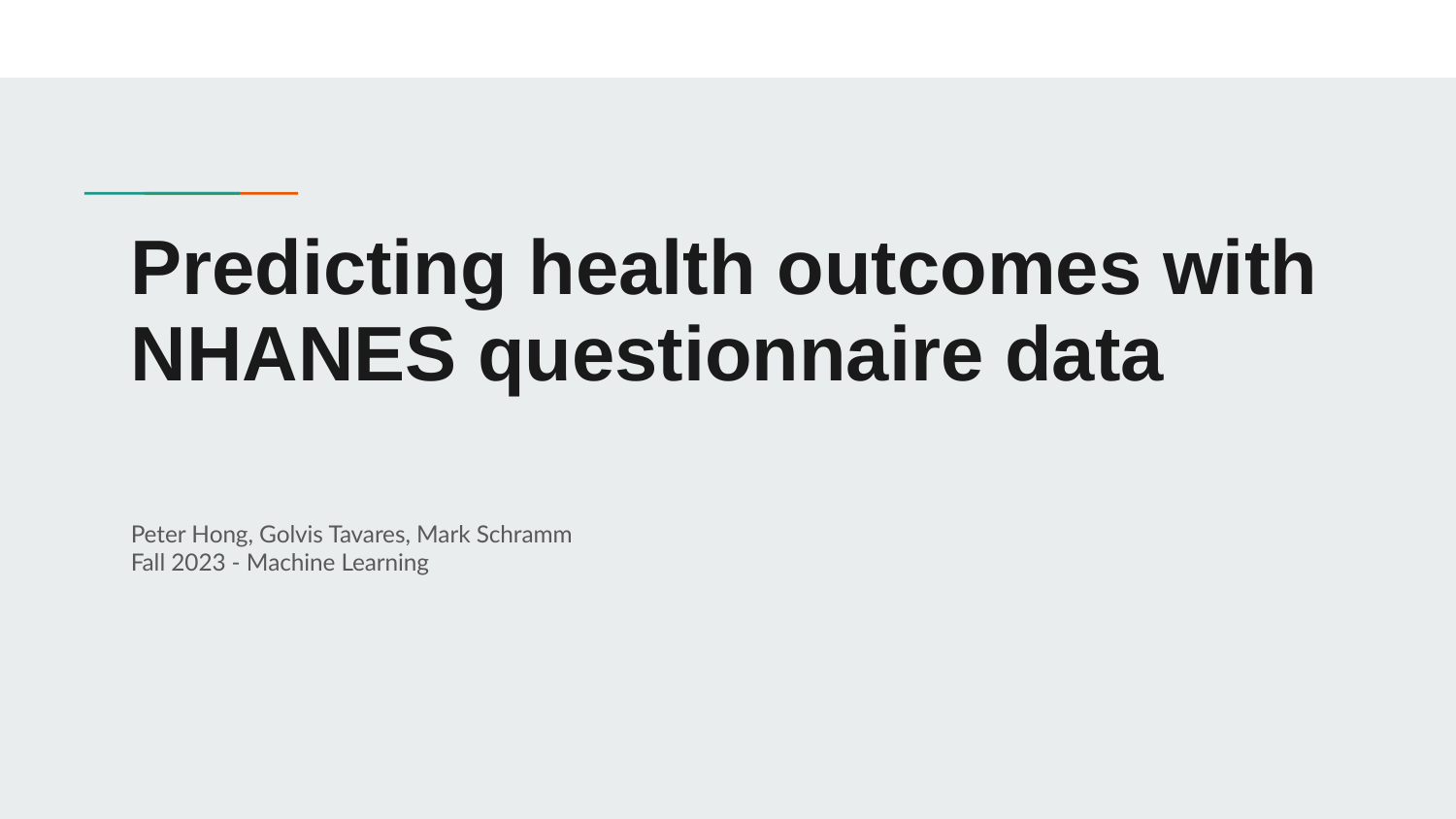

# Predicting health outcomes with NHANES questionnaire data
Peter Hong, Golvis Tavares, Mark Schramm
Fall 2023 - Machine Learning